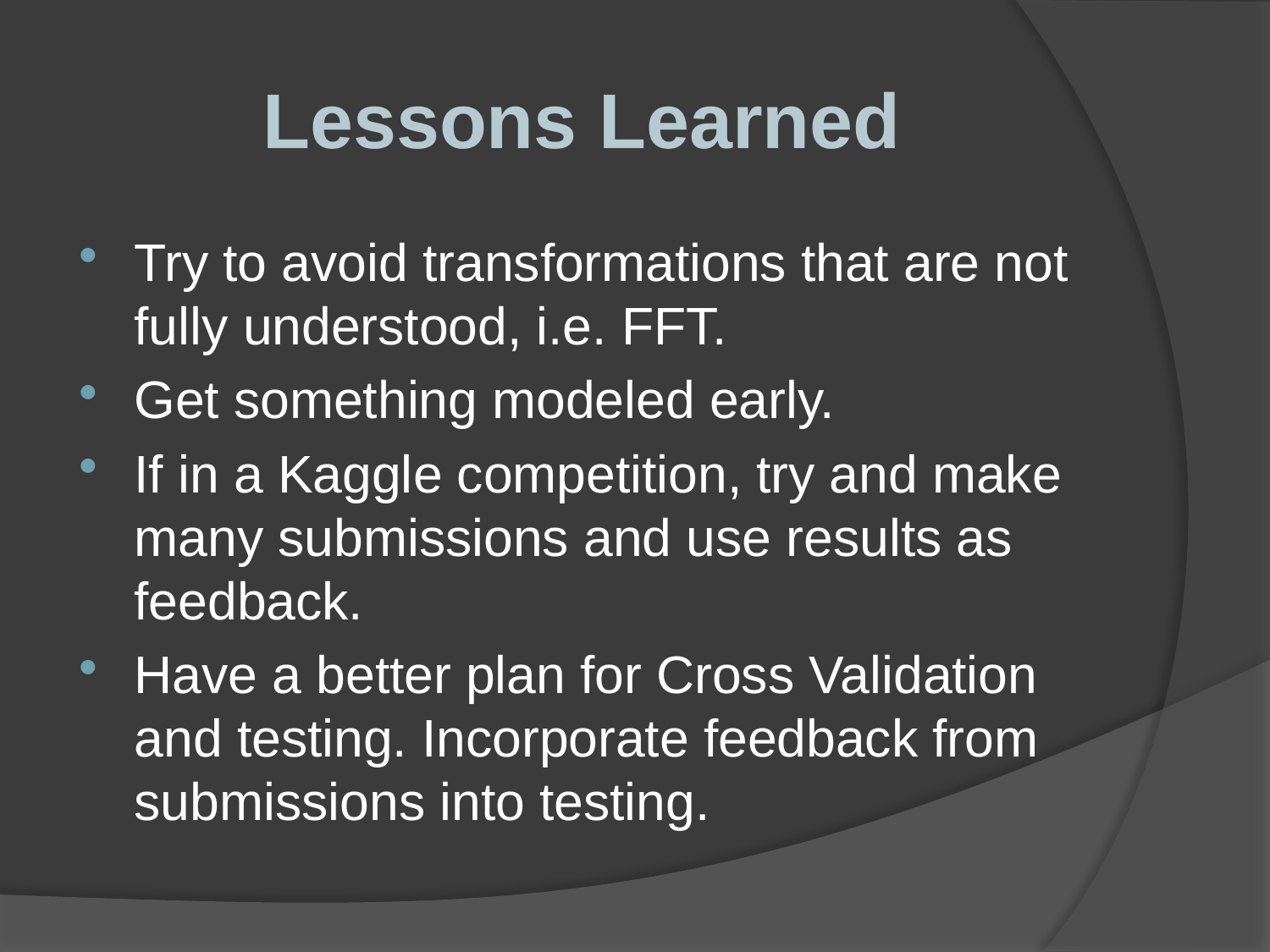

# Lessons Learned
Try to avoid transformations that are not fully understood, i.e. FFT.
Get something modeled early.
If in a Kaggle competition, try and make many submissions and use results as feedback.
Have a better plan for Cross Validation and testing. Incorporate feedback from submissions into testing.